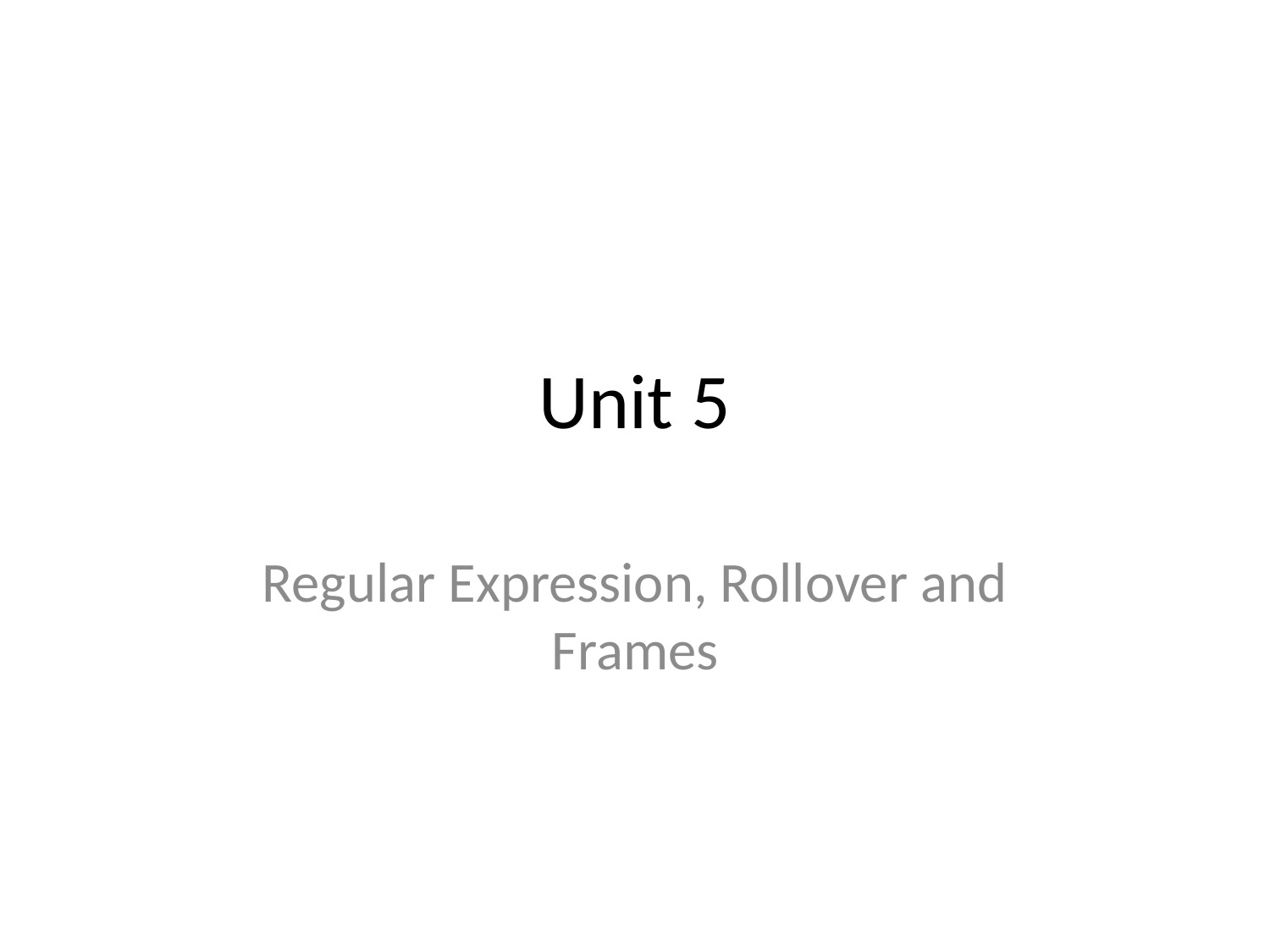

# Unit 5
Regular Expression, Rollover and Frames